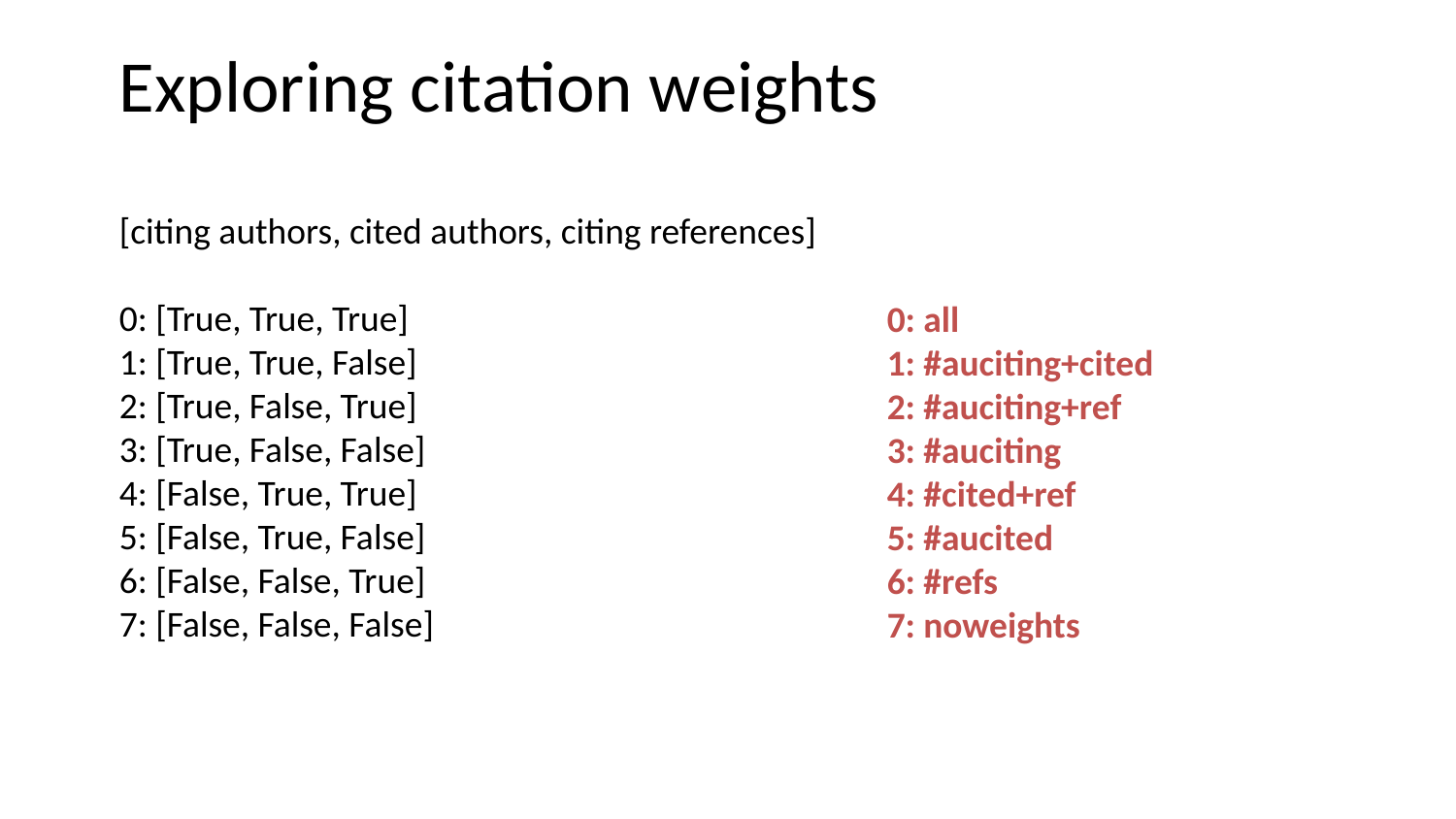

Exploring citation weights
[citing authors, cited authors, citing references]

0: [True, True, True]
1: [True, True, False]
2: [True, False, True]
3: [True, False, False]
4: [False, True, True]
5: [False, True, False]
6: [False, False, True]
7: [False, False, False]
0: all
1: #auciting+cited
2: #auciting+ref
3: #auciting
4: #cited+ref
5: #aucited
6: #refs
7: noweights